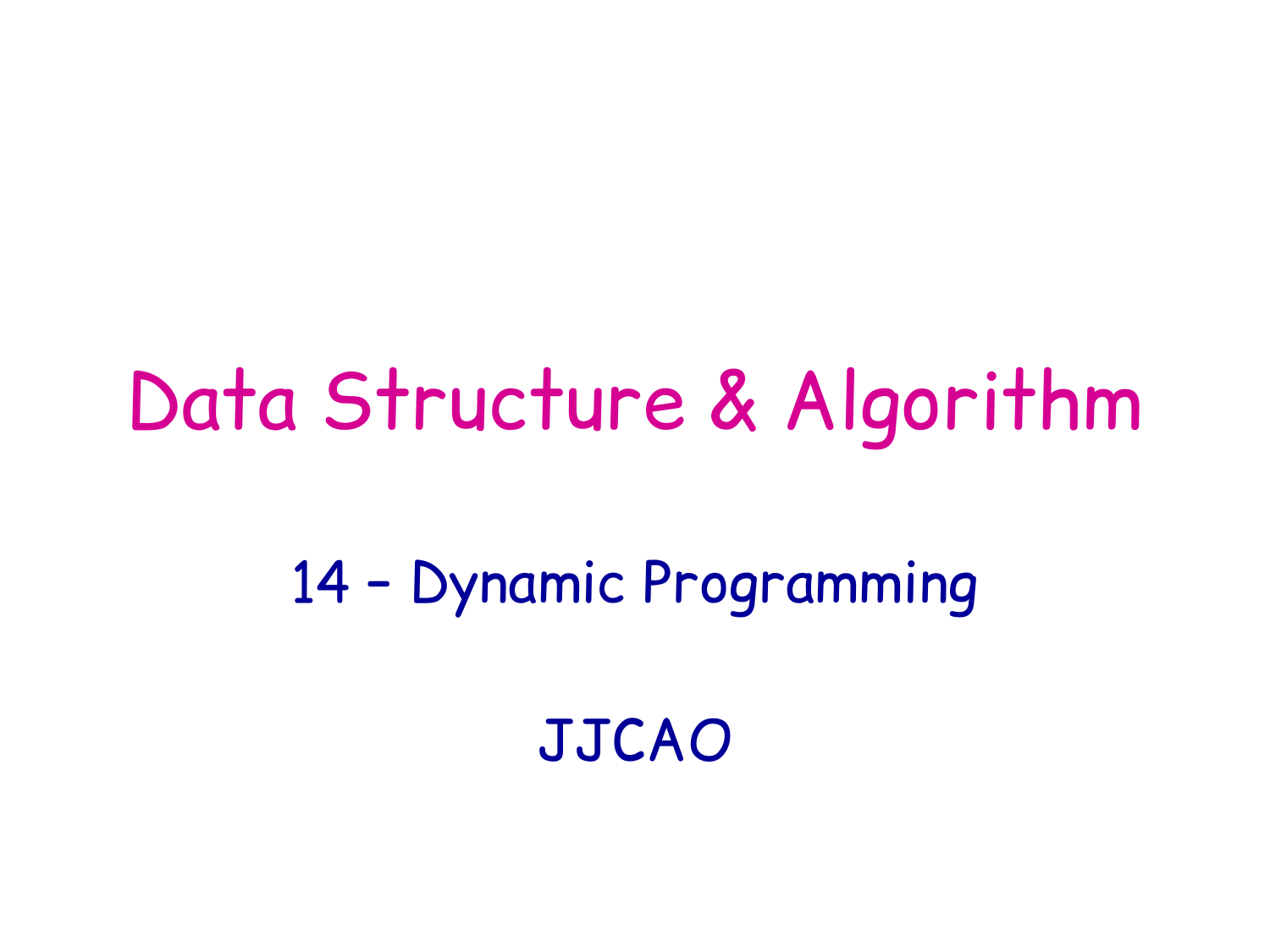

# Data Structure & Algorithm
14 – Dynamic Programming

JJCAO